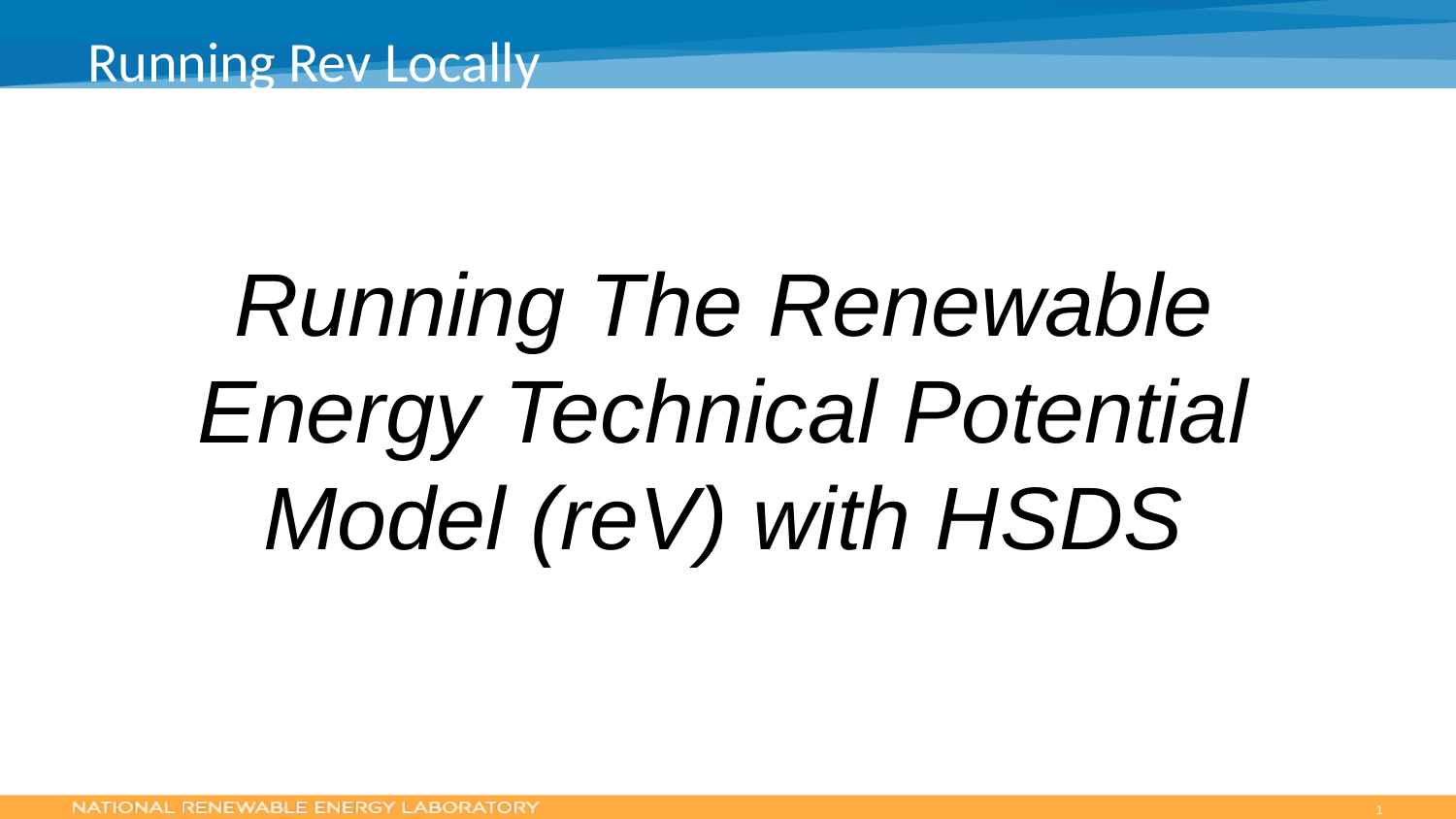

# Running Rev Locally
Running The Renewable Energy Technical Potential Model (reV) with HSDS